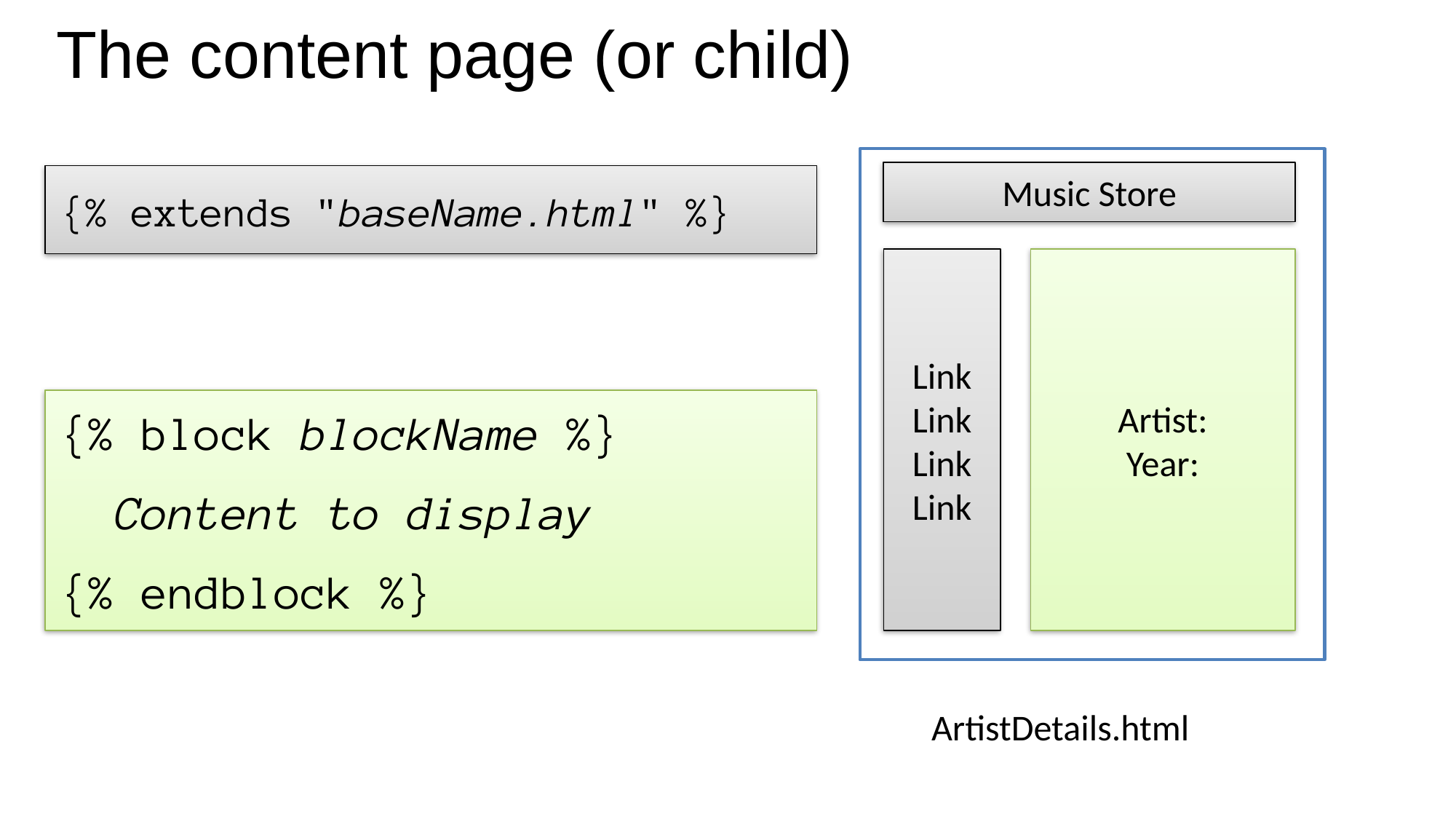

# The content page (or child)

Music Store

{% extends "baseName.html" %}
Artist:
Year:
Link
Link
Link
Link
{% block blockName %}
  Content to display
{% endblock %}
ArtistDetails.html